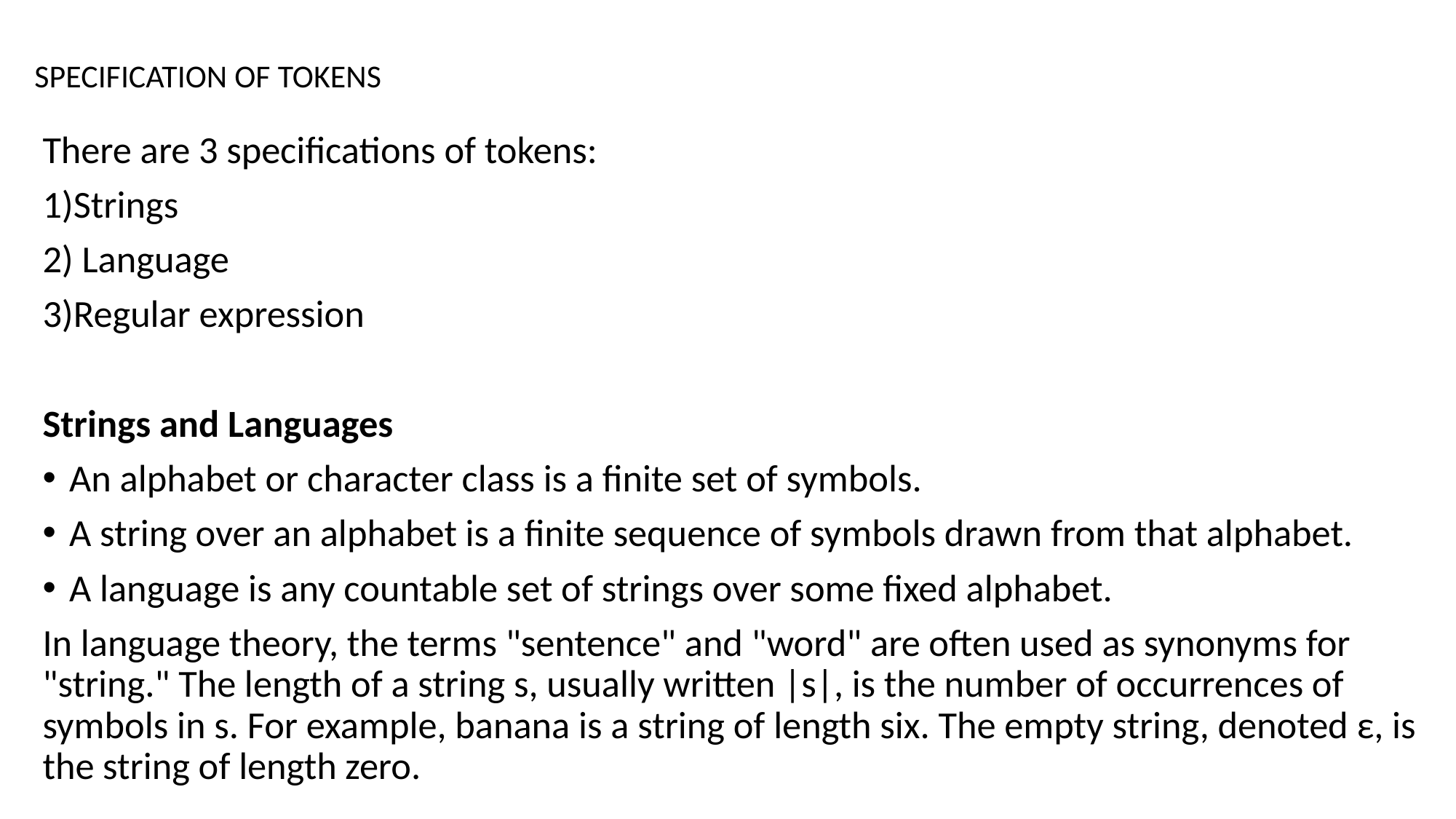

# SPECIFICATION OF TOKENS
There are 3 specifications of tokens:
1)Strings
2) Language
3)Regular expression

Strings and Languages
An alphabet or character class is a finite set of symbols.
A string over an alphabet is a finite sequence of symbols drawn from that alphabet.
A language is any countable set of strings over some fixed alphabet.
In language theory, the terms "sentence" and "word" are often used as synonyms for "string." The length of a string s, usually written |s|, is the number of occurrences of symbols in s. For example, banana is a string of length six. The empty string, denoted ε, is the string of length zero.